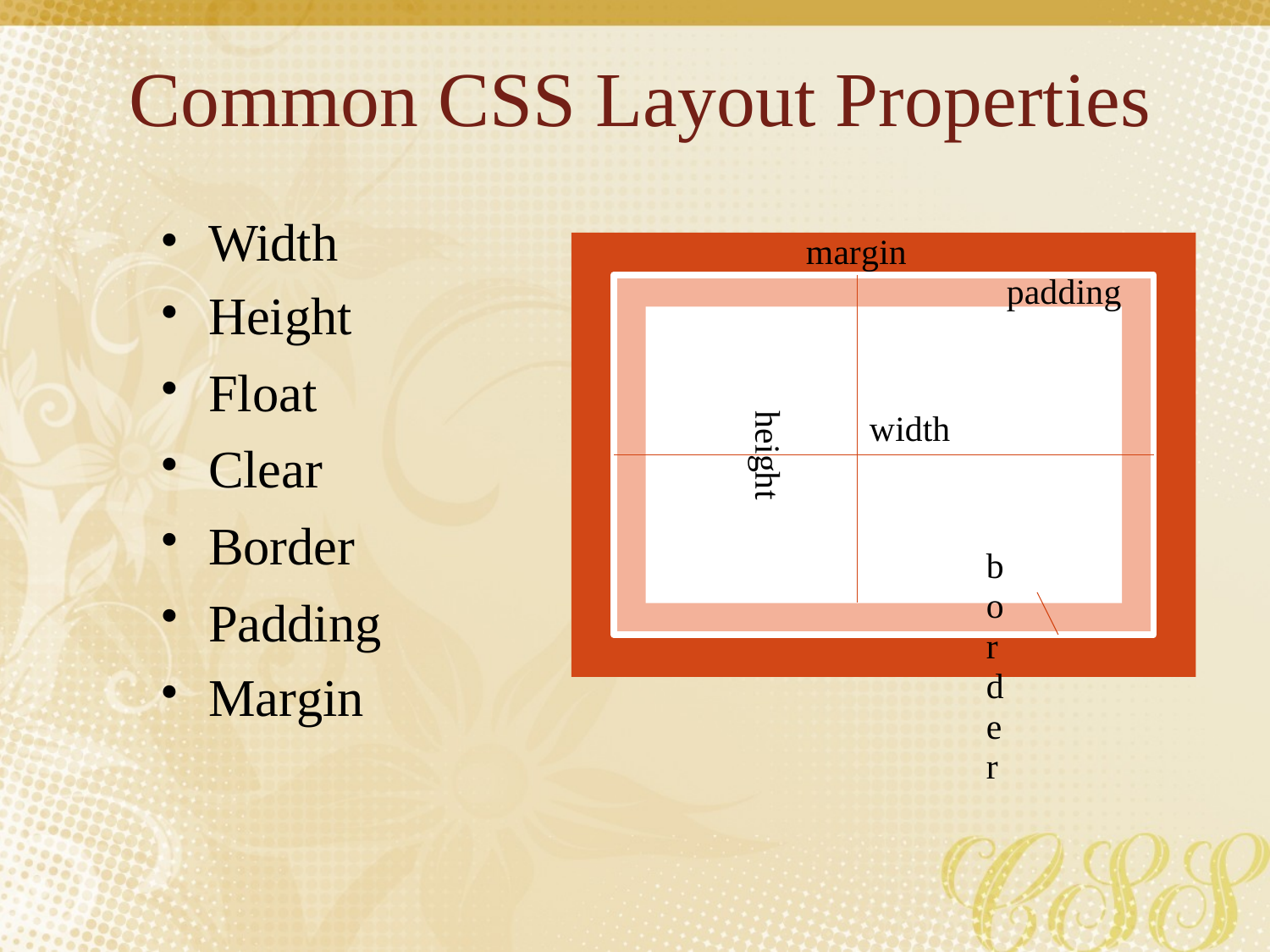

Common
CSS
Layout
Properties
•
•
•
•
•
•
•
Width
Height
Float
Clear
Border
Padding
Margin

margin
padding
width
border

height